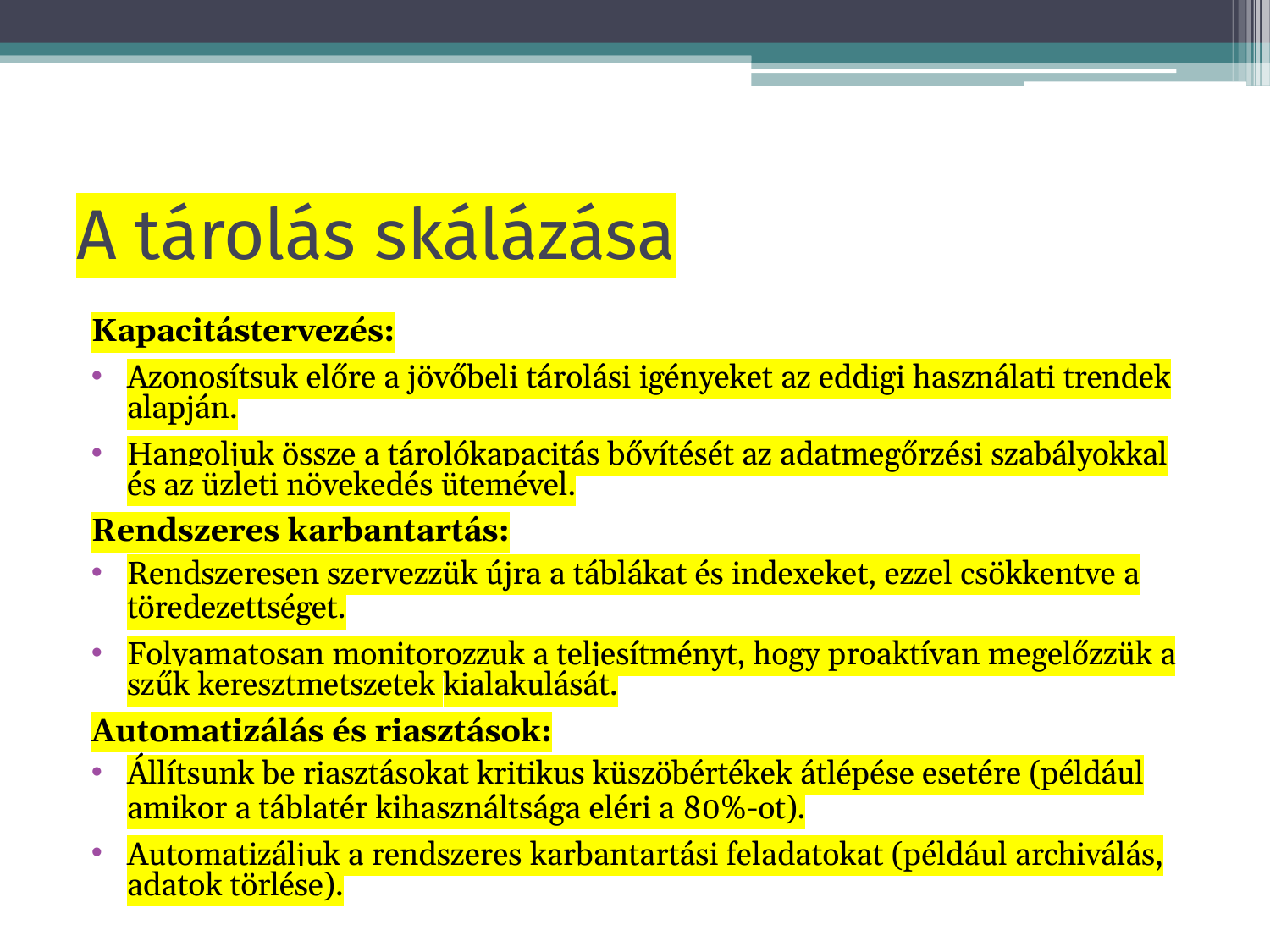

# A tárolás skálázása
Kapacitástervezés:
Azonosítsuk előre a jövőbeli tárolási igényeket az eddigi használati trendek alapján.
Hangoljuk össze a tárolókapacitás bővítését az adatmegőrzési szabályokkal és az üzleti növekedés ütemével.
Rendszeres karbantartás:
Rendszeresen szervezzük újra a táblákat és indexeket, ezzel csökkentve a
töredezettséget.
Folyamatosan monitorozzuk a teljesítményt, hogy proaktívan megelőzzük a szűk keresztmetszetek kialakulását.
Automatizálás és riasztások:
Állítsunk be riasztásokat kritikus küszöbértékek átlépése esetére (például
amikor a táblatér kihasználtsága eléri a 80%-ot).
Automatizáljuk a rendszeres karbantartási feladatokat (például archiválás, adatok törlése).